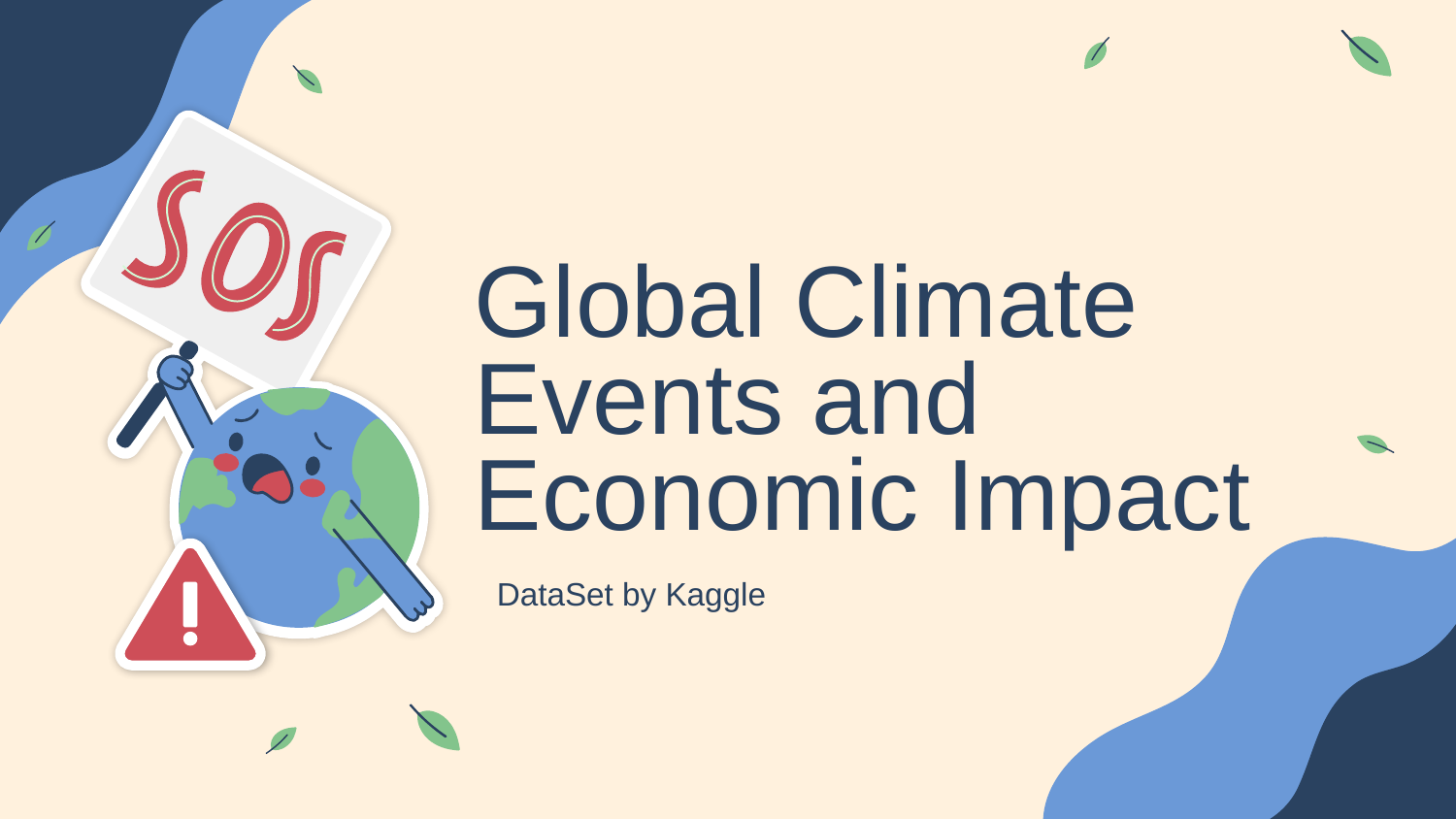

# Global Climate Events and Economic Impact

DataSet by Kaggle